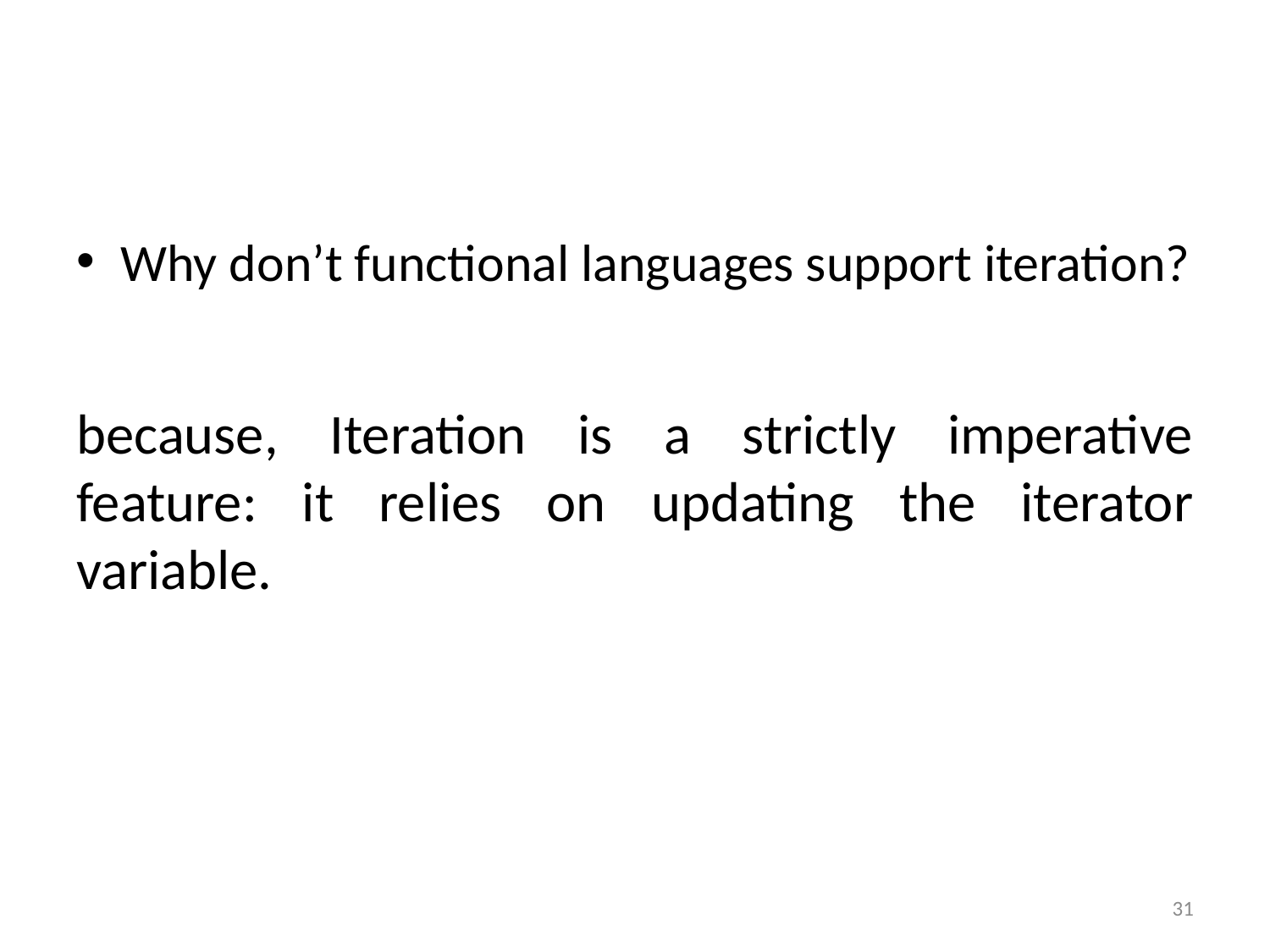

#
Why don’t functional languages support iteration?
because, Iteration is a strictly imperative feature: it relies on updating the iterator variable.
31